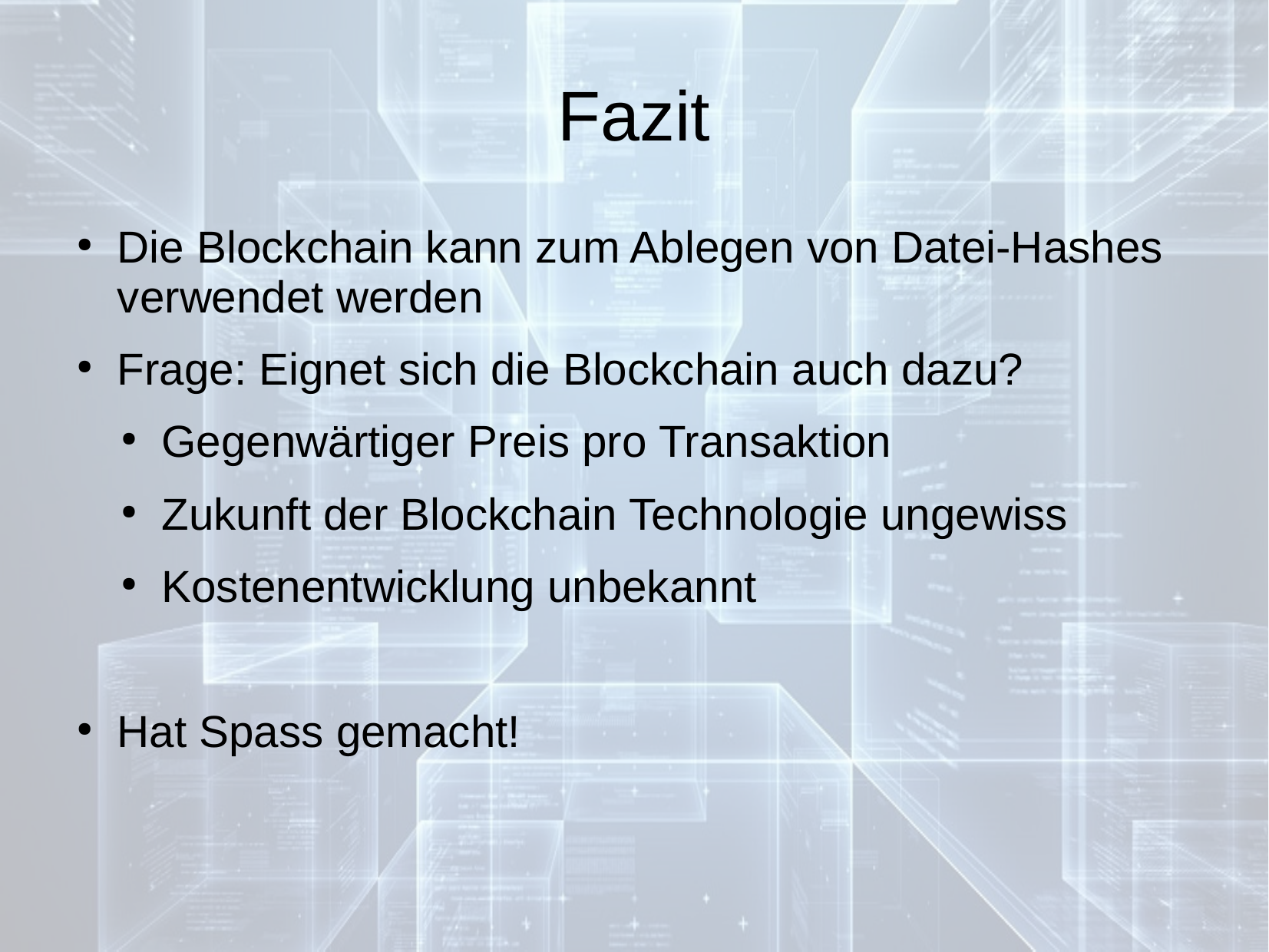

# Fazit
Die Blockchain kann zum Ablegen von Datei-Hashes verwendet werden
Frage: Eignet sich die Blockchain auch dazu?
Gegenwärtiger Preis pro Transaktion
Zukunft der Blockchain Technologie ungewiss
Kostenentwicklung unbekannt

Hat Spass gemacht!